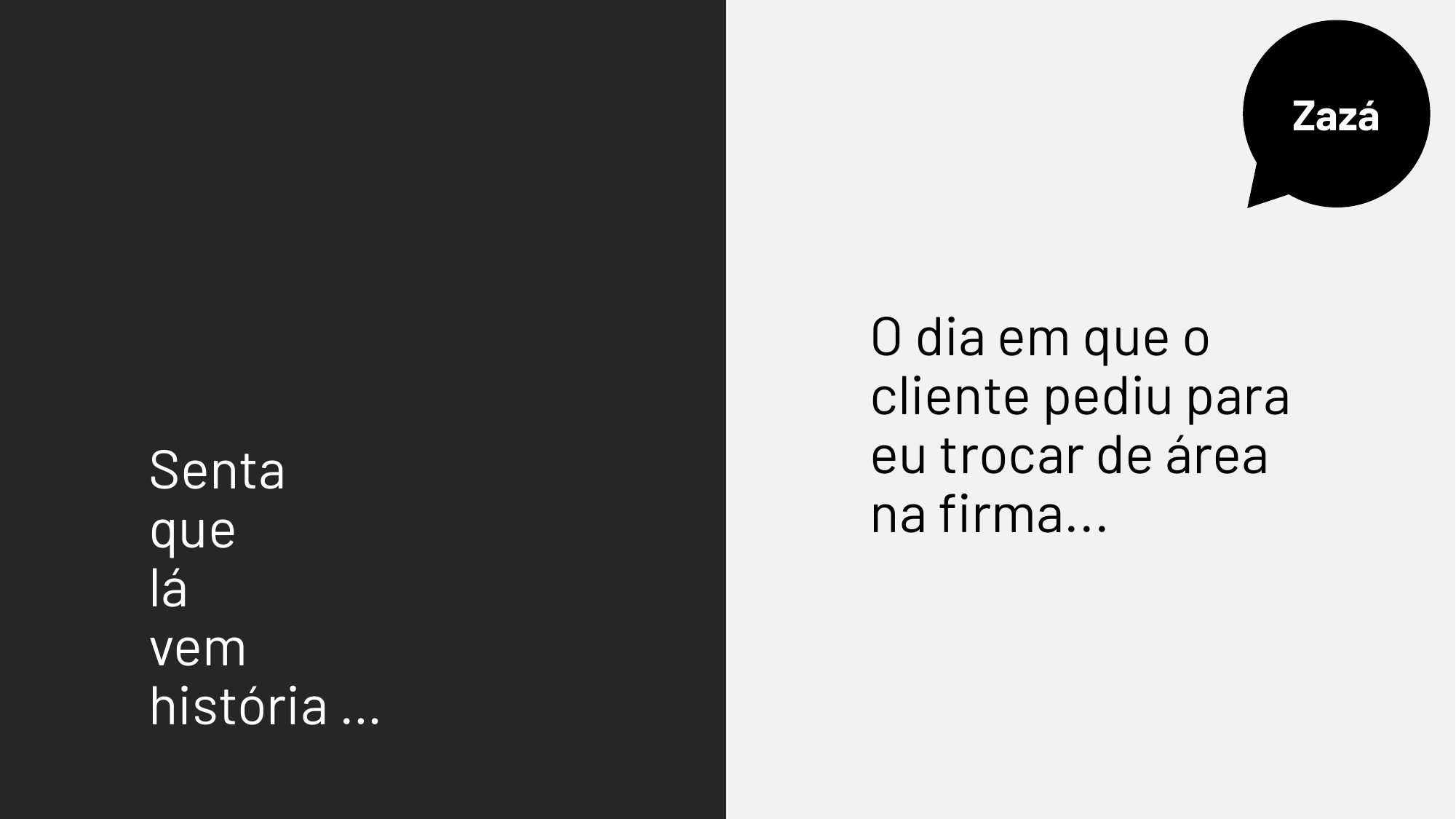

Zazá

# Senta que lá vem história …
O dia em que o cliente pediu para eu trocar de área na firma...